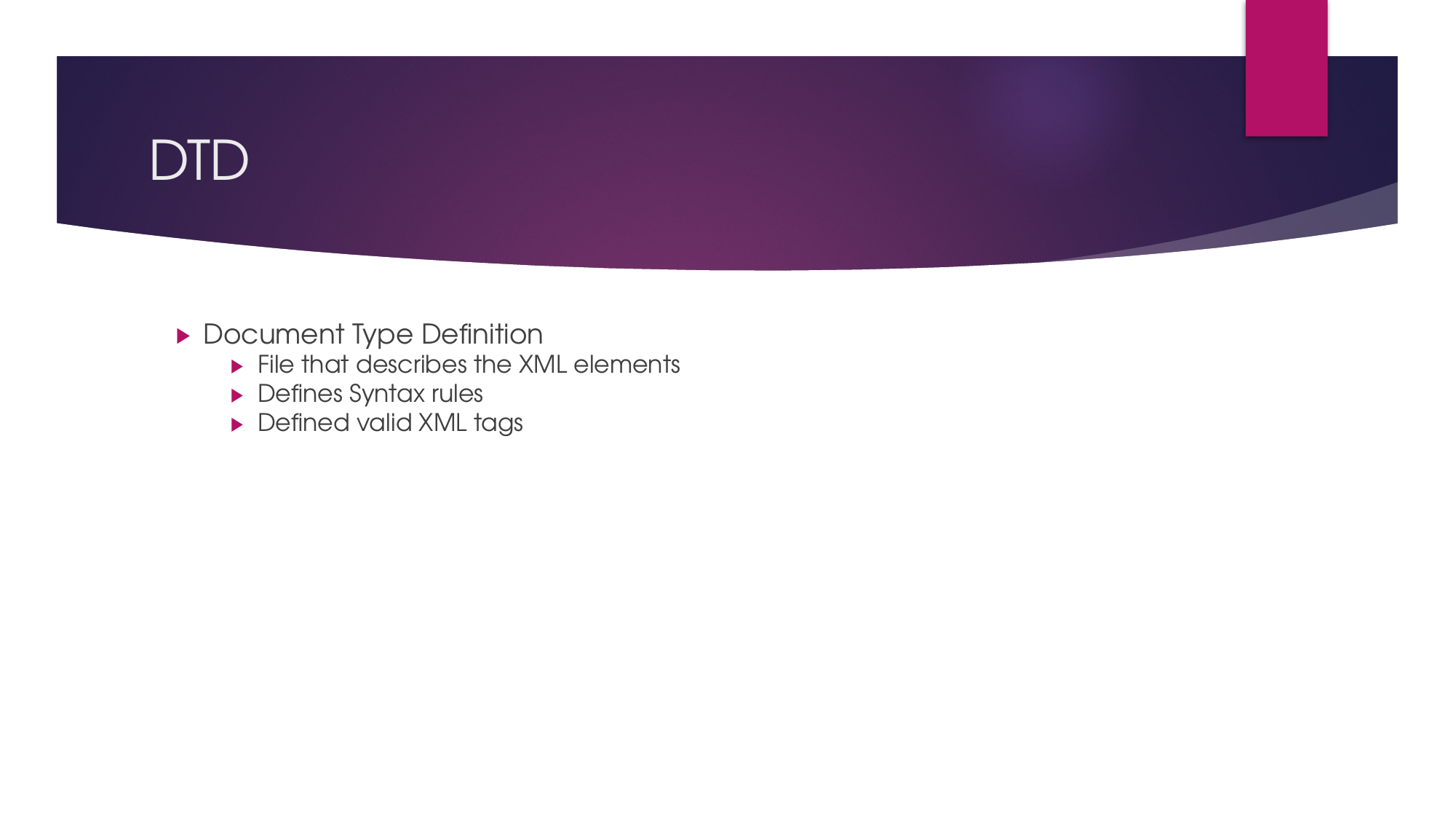

# DTD
Document Type Definition
File that describes the XML elements
Defines Syntax rules
Defined valid XML tags